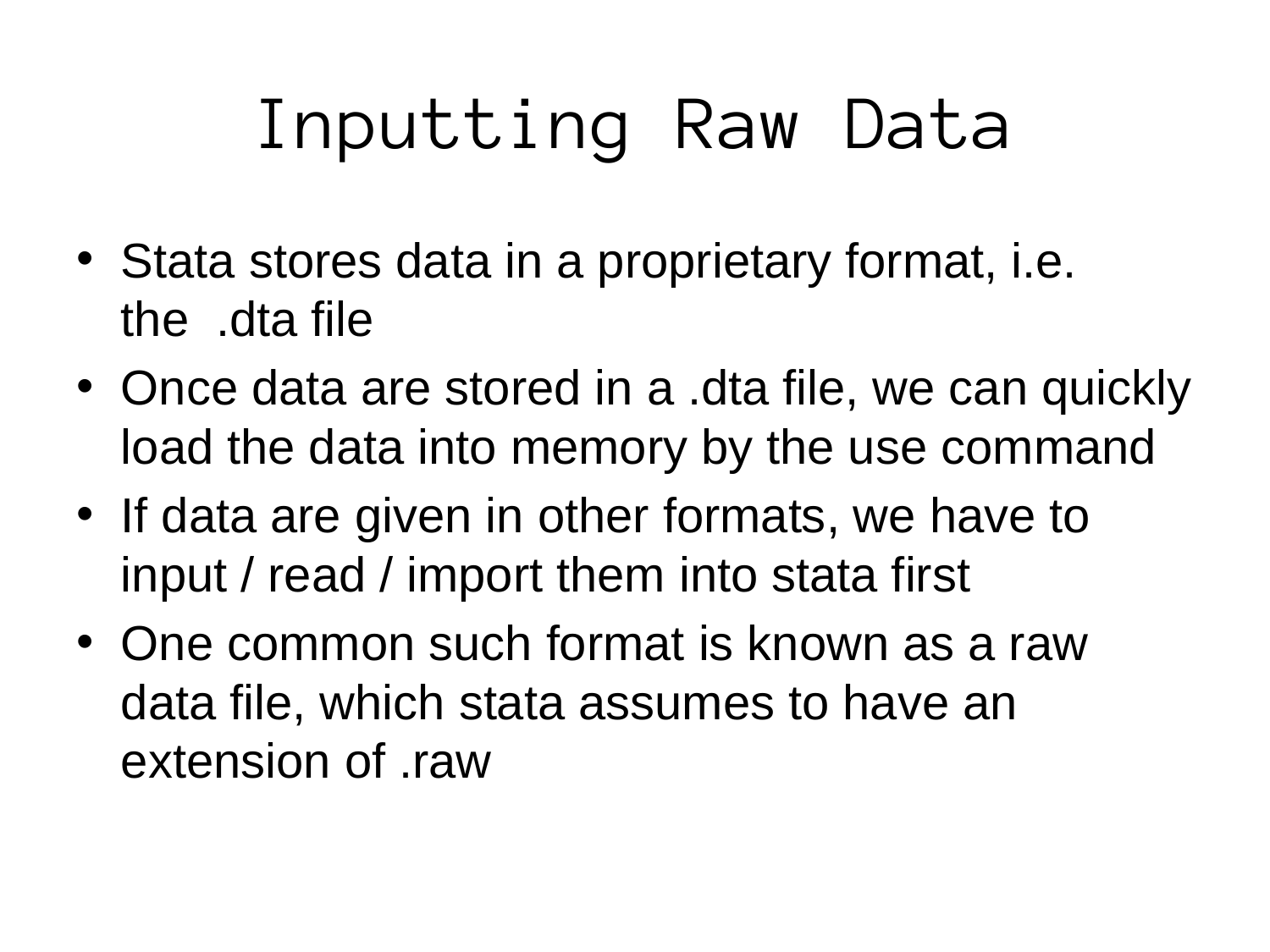

# Inputting Raw Data
Stata stores data in a proprietary format, i.e. the  .dta file
Once data are stored in a .dta file, we can quickly load the data into memory by the use command
If data are given in other formats, we have to input / read / import them into stata first
One common such format is known as a raw data file, which stata assumes to have an extension of .raw